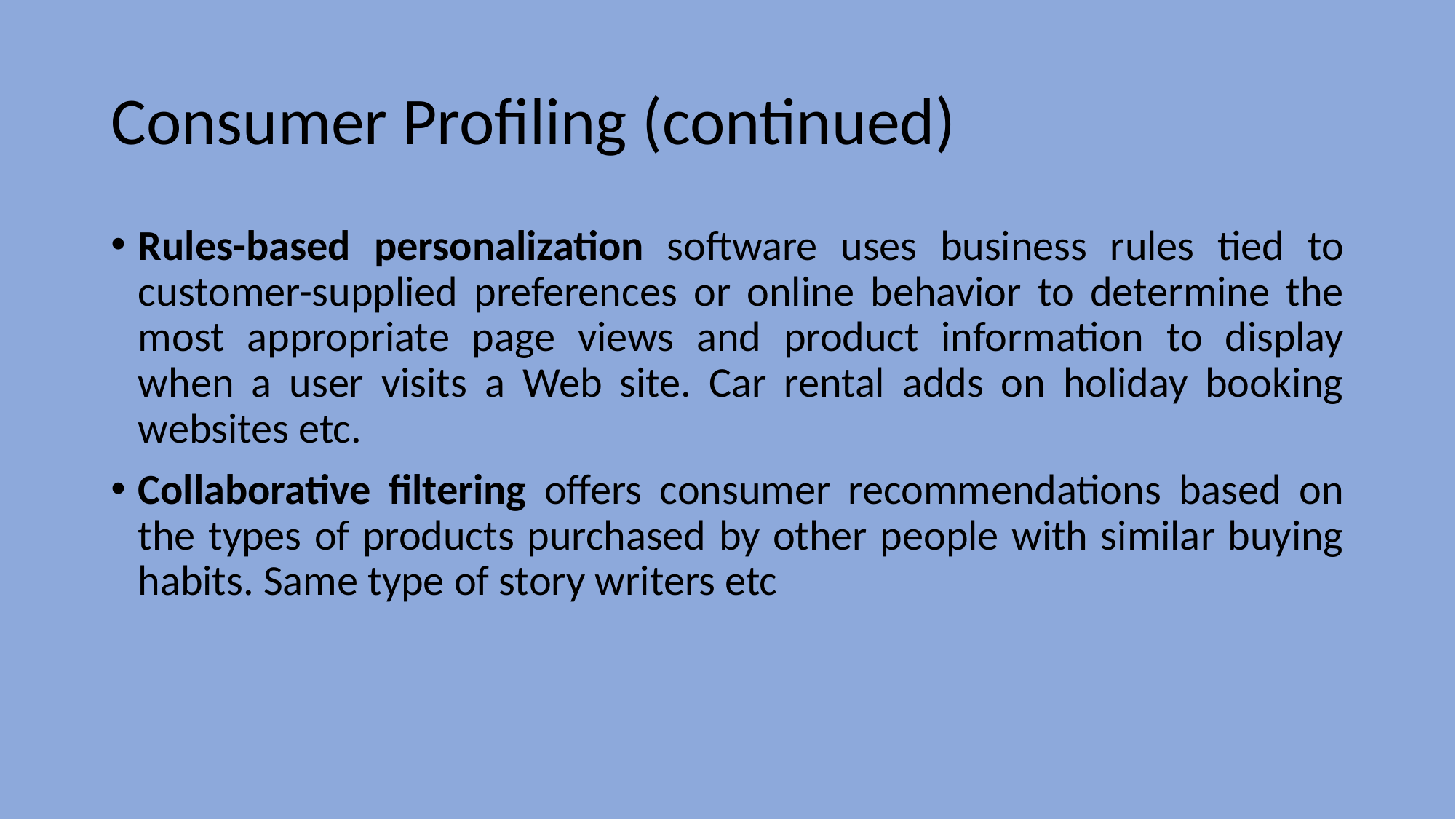

# Consumer Profiling (continued)
Rules-based personalization software uses business rules tied to customer-supplied preferences or online behavior to determine the most appropriate page views and product information to display when a user visits a Web site. Car rental adds on holiday booking websites etc.
Collaborative filtering offers consumer recommendations based on the types of products purchased by other people with similar buying habits. Same type of story writers etc